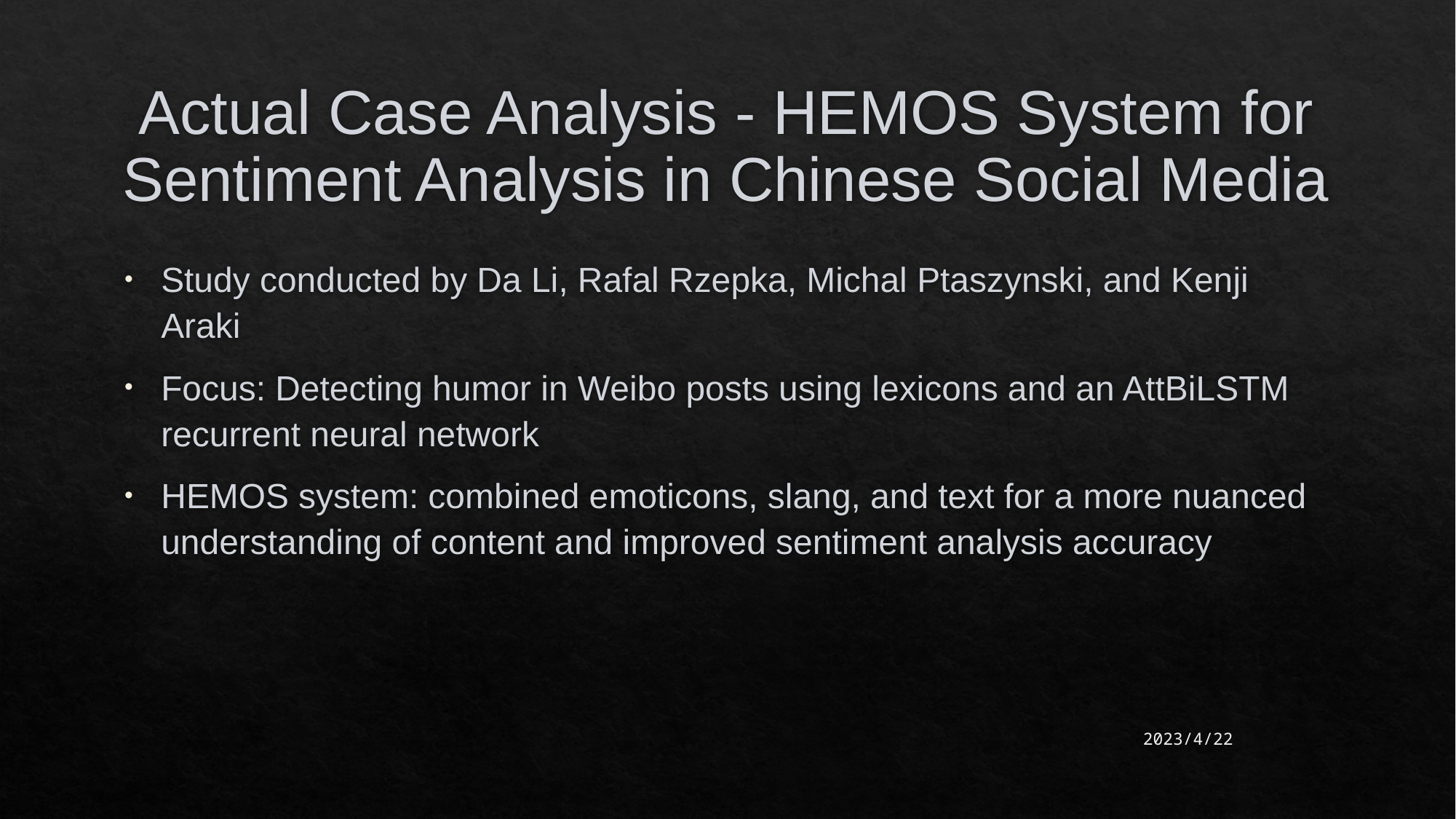

# Actual Case Analysis - HEMOS System for Sentiment Analysis in Chinese Social Media
Study conducted by Da Li, Rafal Rzepka, Michal Ptaszynski, and Kenji Araki
Focus: Detecting humor in Weibo posts using lexicons and an AttBiLSTM recurrent neural network
HEMOS system: combined emoticons, slang, and text for a more nuanced understanding of content and improved sentiment analysis accuracy

2023/4/22